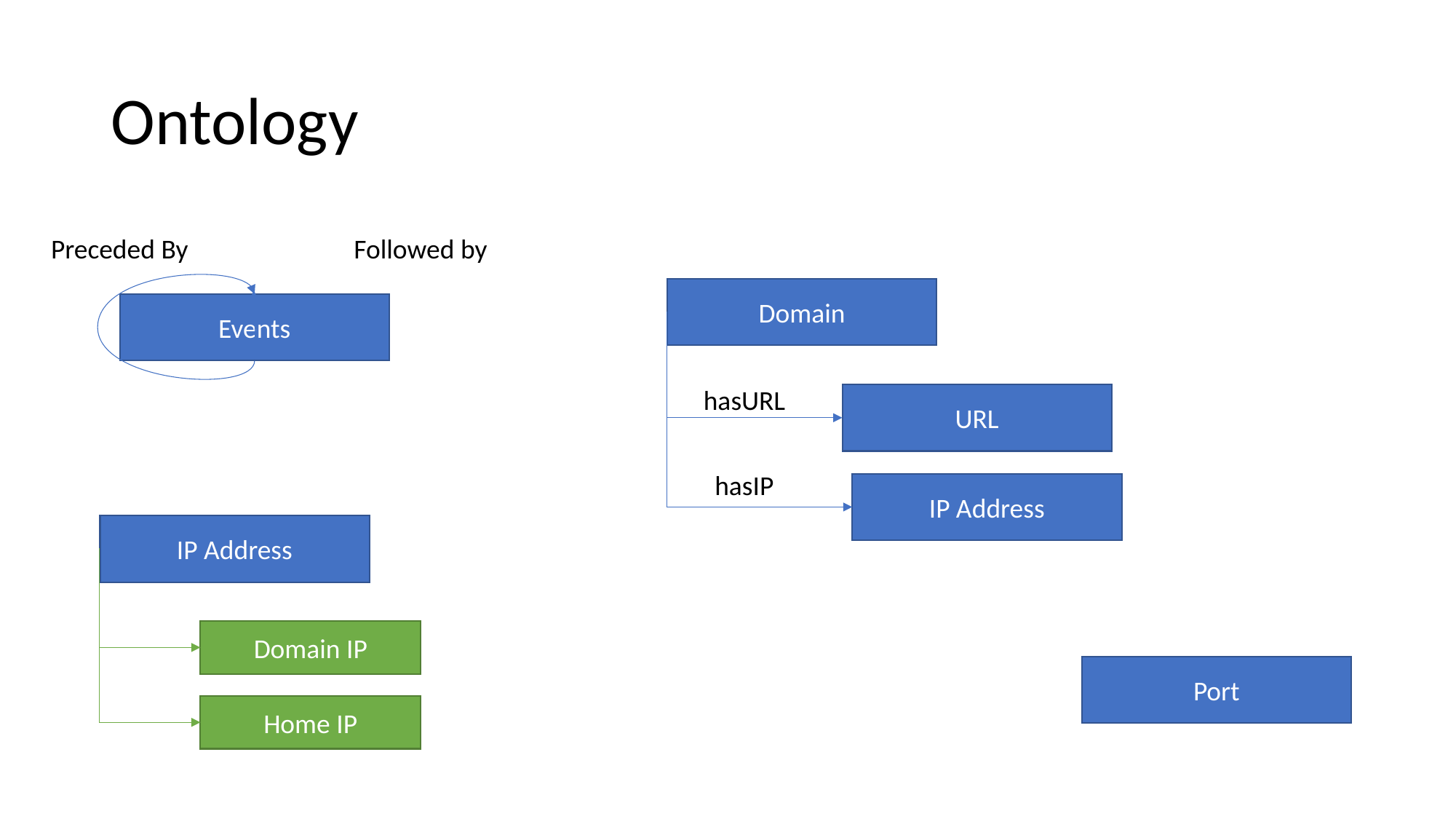

# Ontology
Preceded By
Followed by
Domain
Events
hasURL
URL
hasIP
IP Address
IP Address
Domain IP
Port
Home IP